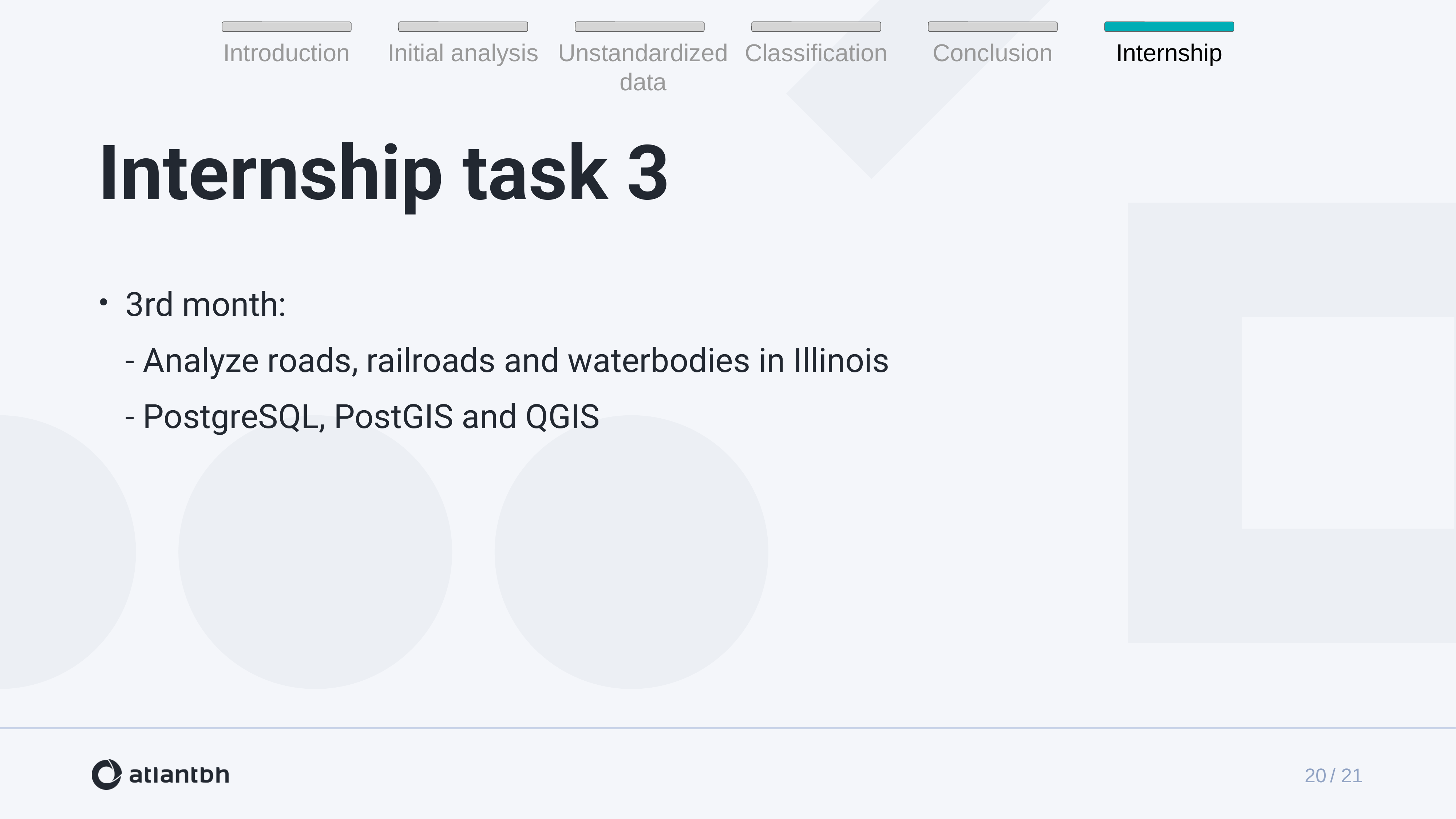

Introduction
Initial analysis
Classification
Conclusion
Internship
Unstandardized data
Internship task 3
3rd month:
- Analyze roads, railroads and waterbodies in Illinois
- PostgreSQL, PostGIS and QGIS
/ 21
20